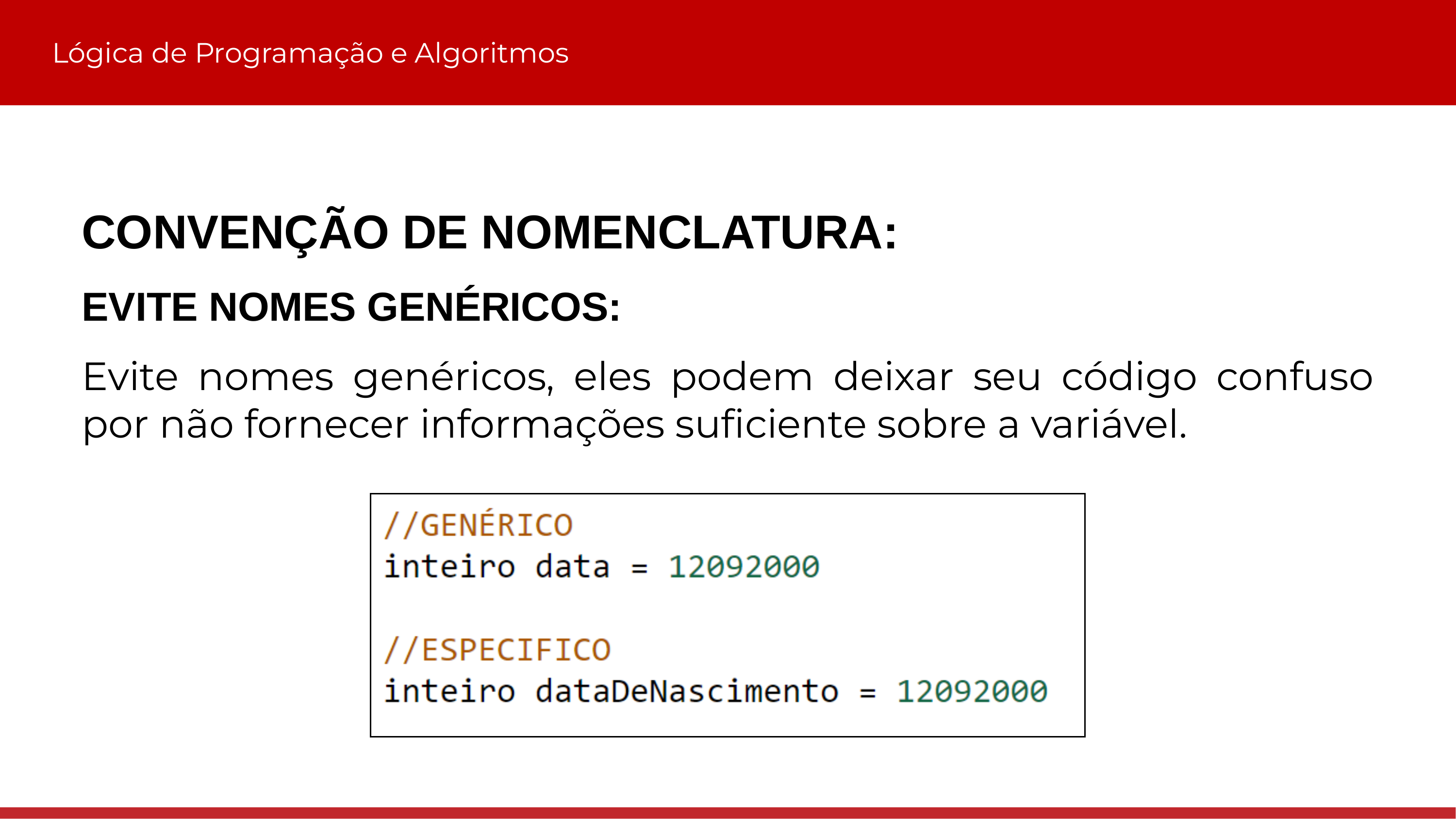

Lógica de Programação e Algoritmos
CONVENÇÃO DE NOMENCLATURA:
EVITE NOMES GENÉRICOS:
Evite nomes genéricos, eles podem deixar seu código confuso por não fornecer informações suficiente sobre a variável.